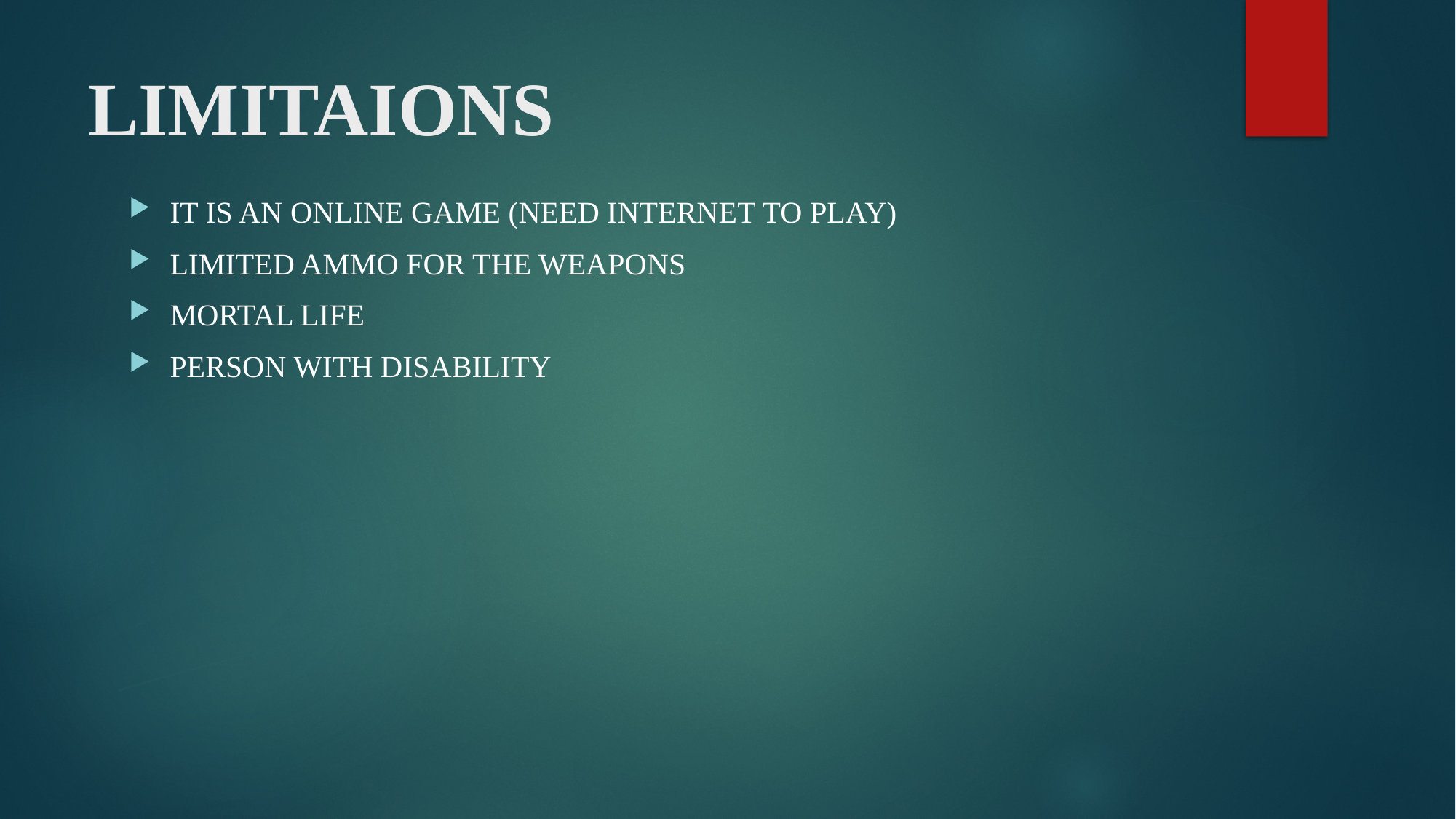

# LIMITAIONS
IT IS AN ONLINE GAME (NEED INTERNET TO PLAY)
LIMITED AMMO FOR THE WEAPONS
MORTAL LIFE
PERSON WITH DISABILITY